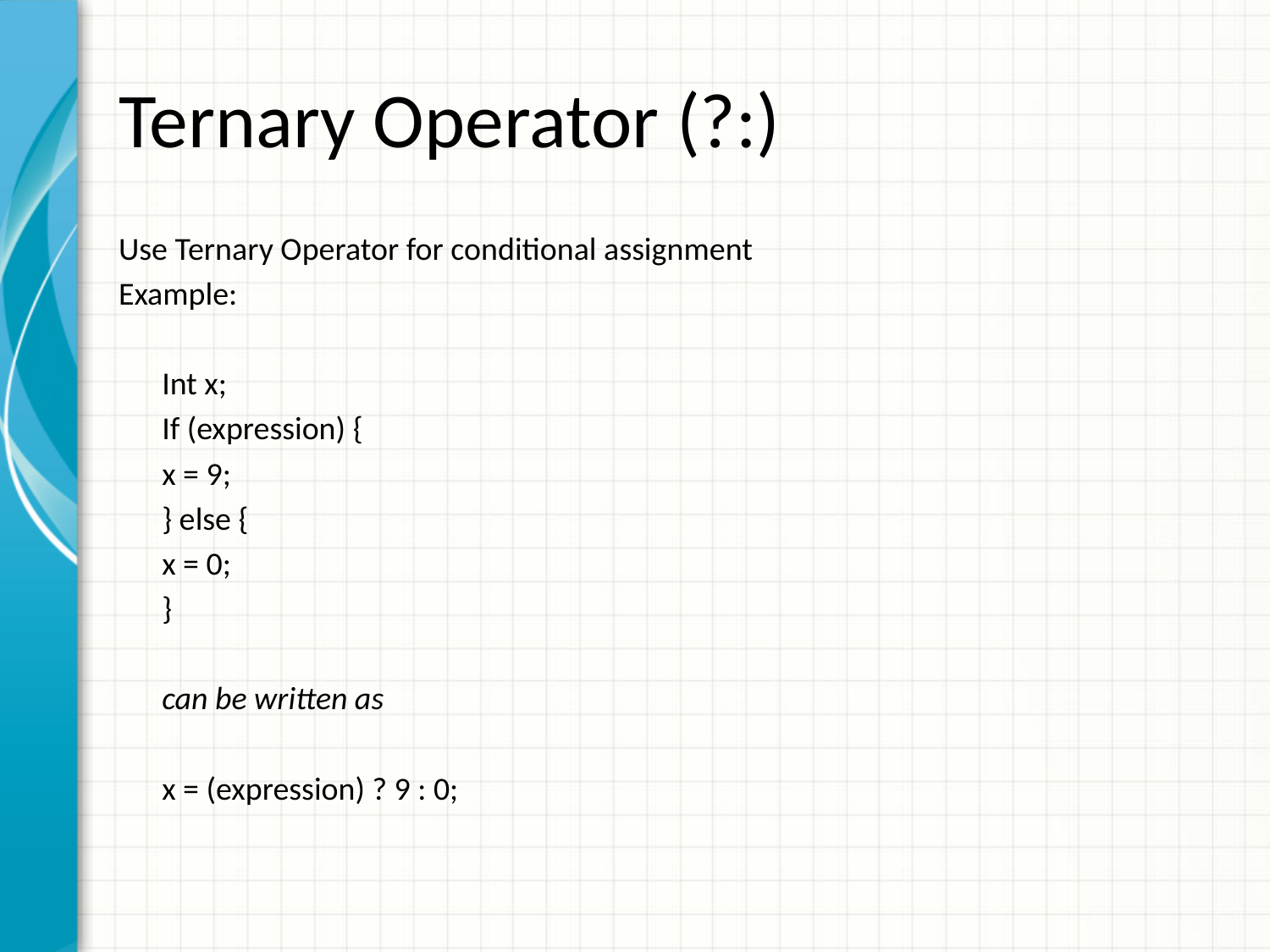

# Ternary Operator (?:)
Use Ternary Operator for conditional assignment
Example:

	Int x;
	If (expression) {
		x = 9;
	} else {
		x = 0;
	}

	can be written as

	x = (expression) ? 9 : 0;